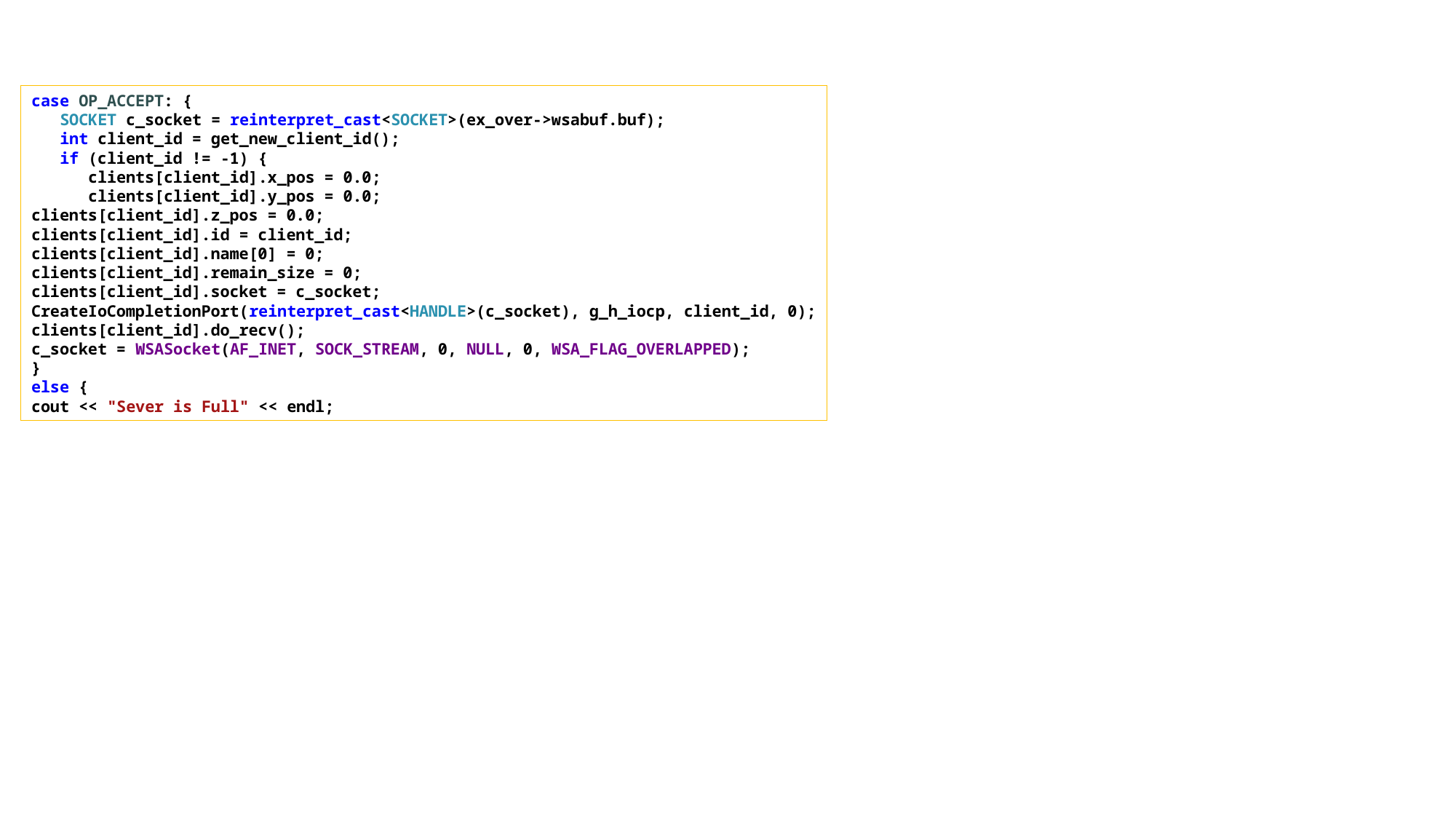

case OP_ACCEPT: {
   SOCKET c_socket = reinterpret_cast<SOCKET>(ex_over->wsabuf.buf);
   int client_id = get_new_client_id();
   if (client_id != -1) {
      clients[client_id].x_pos = 0.0;
      clients[client_id].y_pos = 0.0;
clients[client_id].z_pos = 0.0;
clients[client_id].id = client_id;
clients[client_id].name[0] = 0;
clients[client_id].remain_size = 0;
clients[client_id].socket = c_socket;
CreateIoCompletionPort(reinterpret_cast<HANDLE>(c_socket), g_h_iocp, client_id, 0);
clients[client_id].do_recv();
c_socket = WSASocket(AF_INET, SOCK_STREAM, 0, NULL, 0, WSA_FLAG_OVERLAPPED);
}
else {
cout << "Sever is Full" << endl;